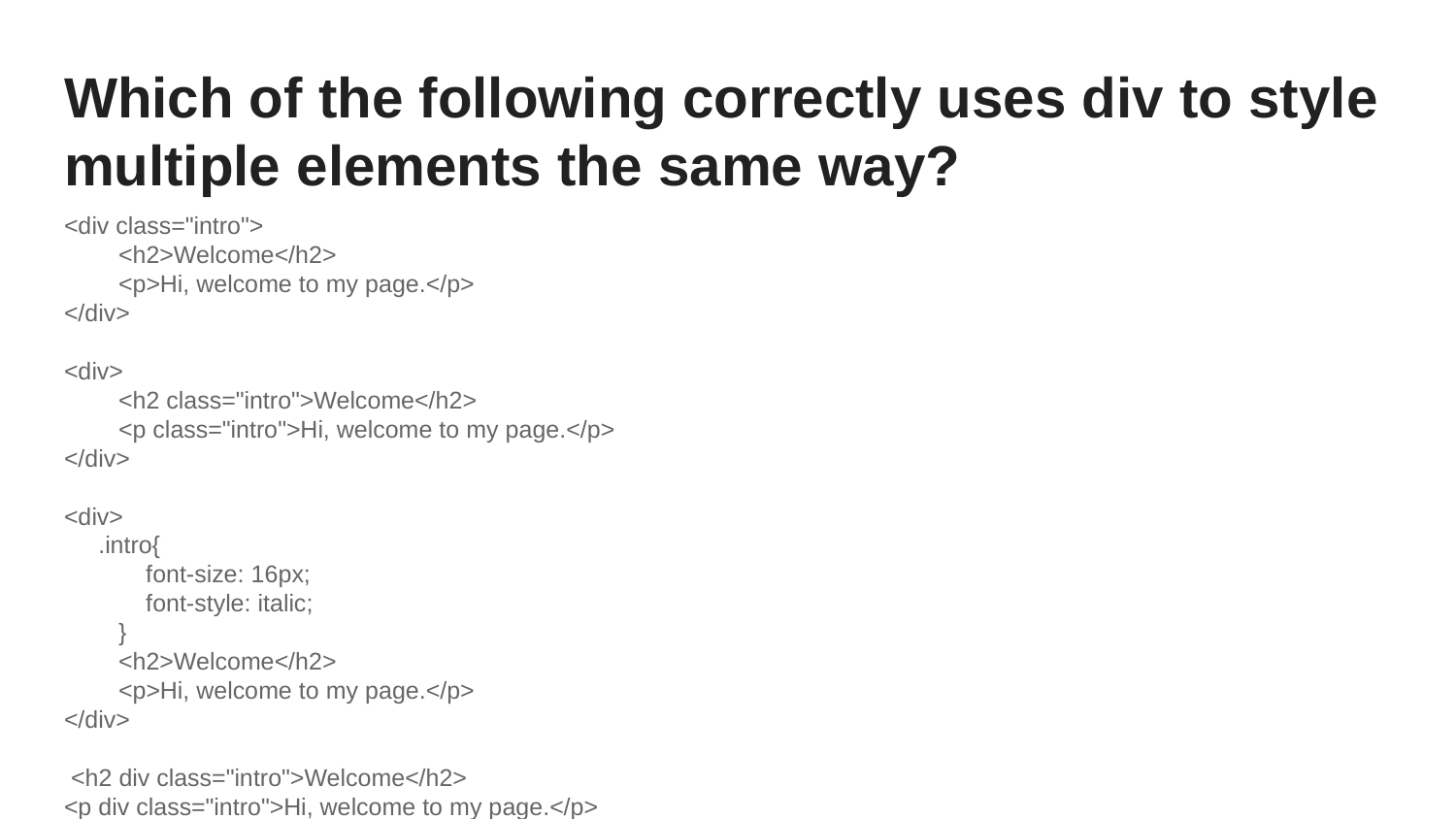

# Which of the following correctly uses div to style multiple elements the same way?
<div class="intro">
        <h2>Welcome</h2>
        <p>Hi, welcome to my page.</p>
</div>

<div>
        <h2 class="intro">Welcome</h2>
        <p class="intro">Hi, welcome to my page.</p>
</div>

<div>
     .intro{
            font-size: 16px;
            font-style: italic;
        }
        <h2>Welcome</h2>
        <p>Hi, welcome to my page.</p>
</div>

 <h2 div class="intro">Welcome</h2>
<p div class="intro">Hi, welcome to my page.</p>